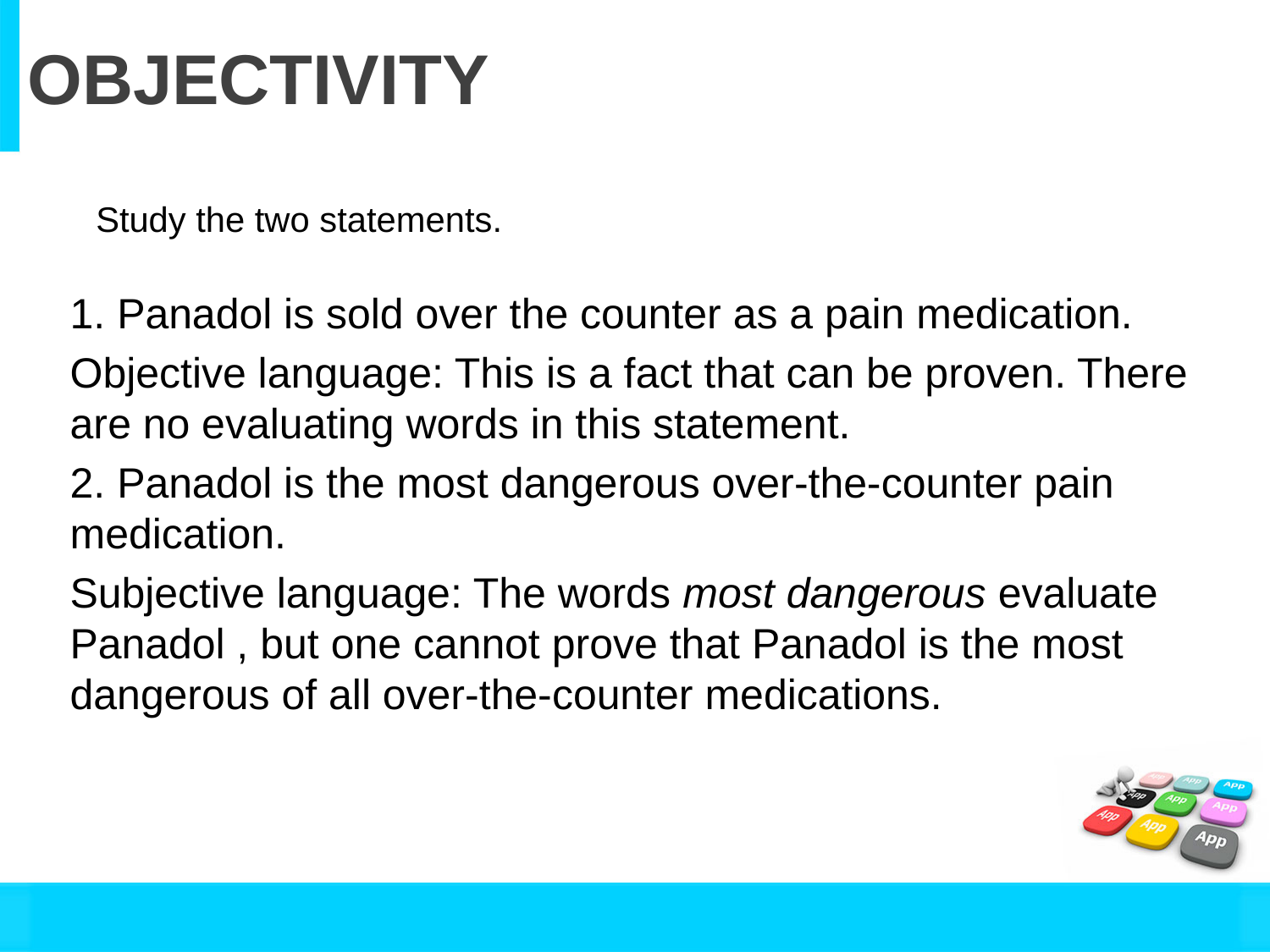

# OBJECTIVITY
Study the two statements.
1. Panadol is sold over the counter as a pain medication.
Objective language: This is a fact that can be proven. There are no evaluating words in this statement.
2. Panadol is the most dangerous over-the-counter pain medication.
Subjective language: The words most dangerous evaluate Panadol , but one cannot prove that Panadol is the most dangerous of all over-the-counter medications.